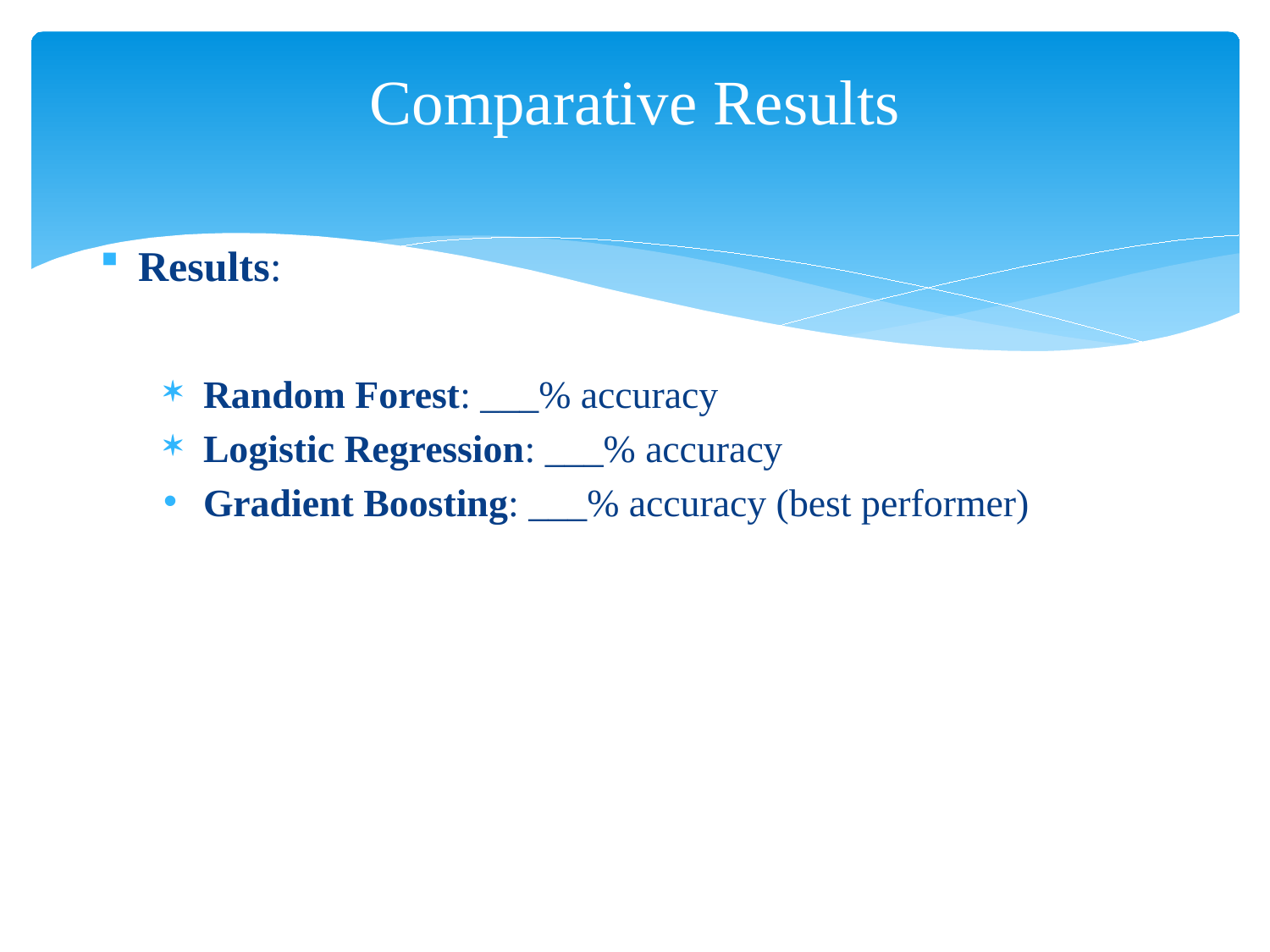

# Comparative Results
Results:

Random Forest: ___% accuracy
Logistic Regression: ___% accuracy
Gradient Boosting: ___% accuracy (best performer)